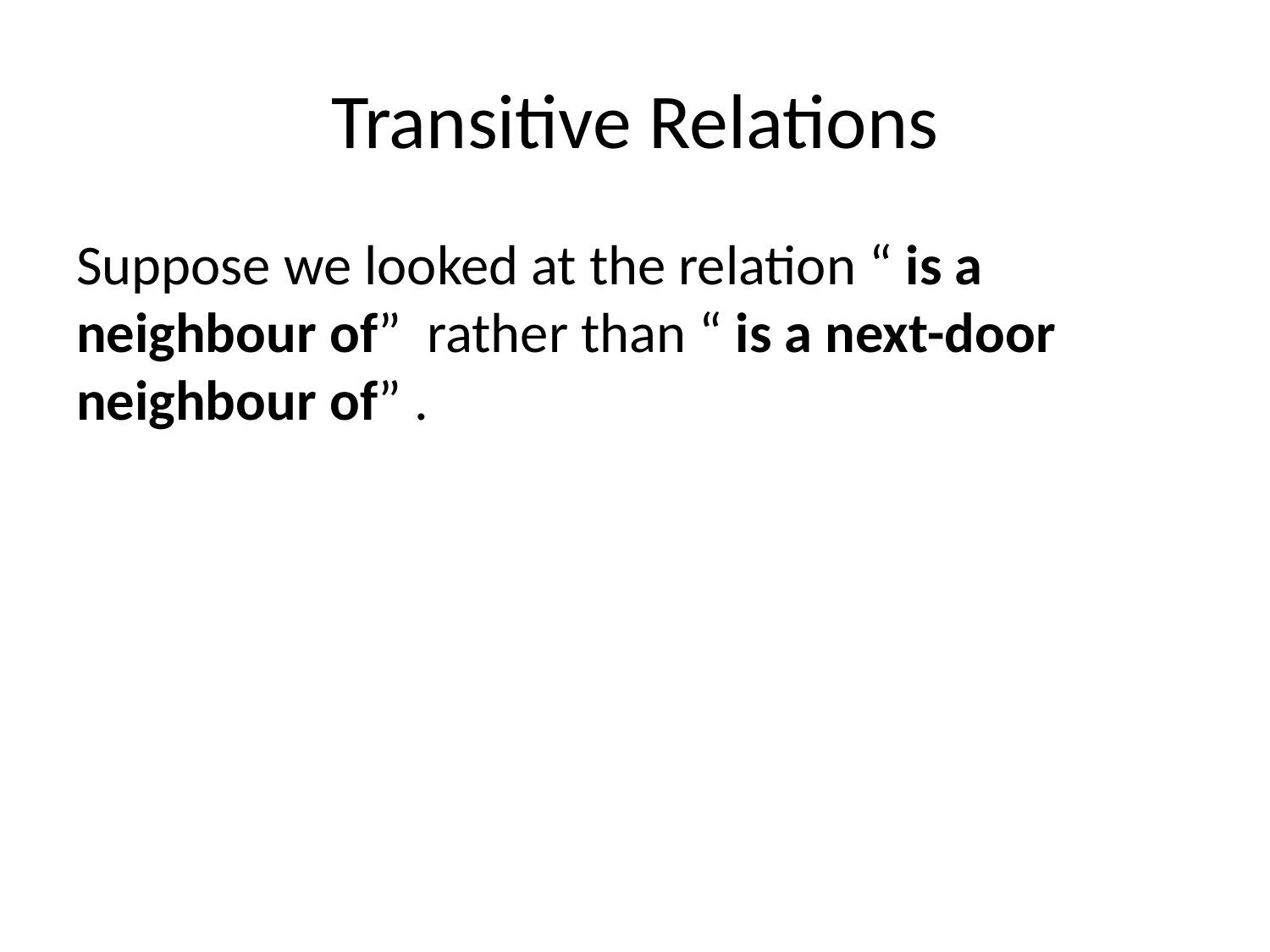

# Transitive Relations
Suppose we looked at the relation “ is a neighbour of”  rather than “ is a next-door neighbour of” .